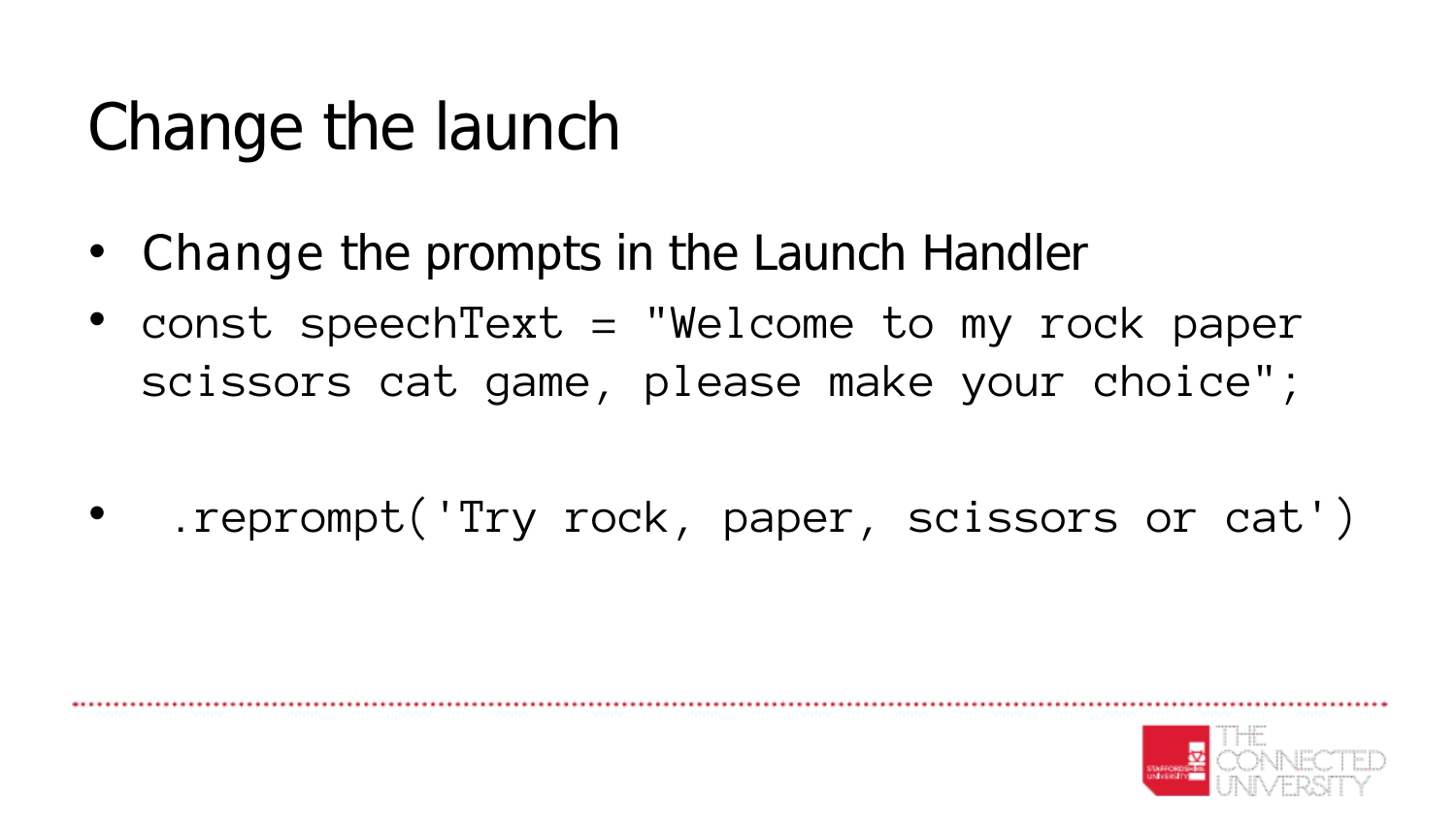

# Change the launch
Change the prompts in the Launch Handler
const speechText = "Welcome to my rock paper scissors cat game, please make your choice";

 .reprompt('Try rock, paper, scissors or cat')